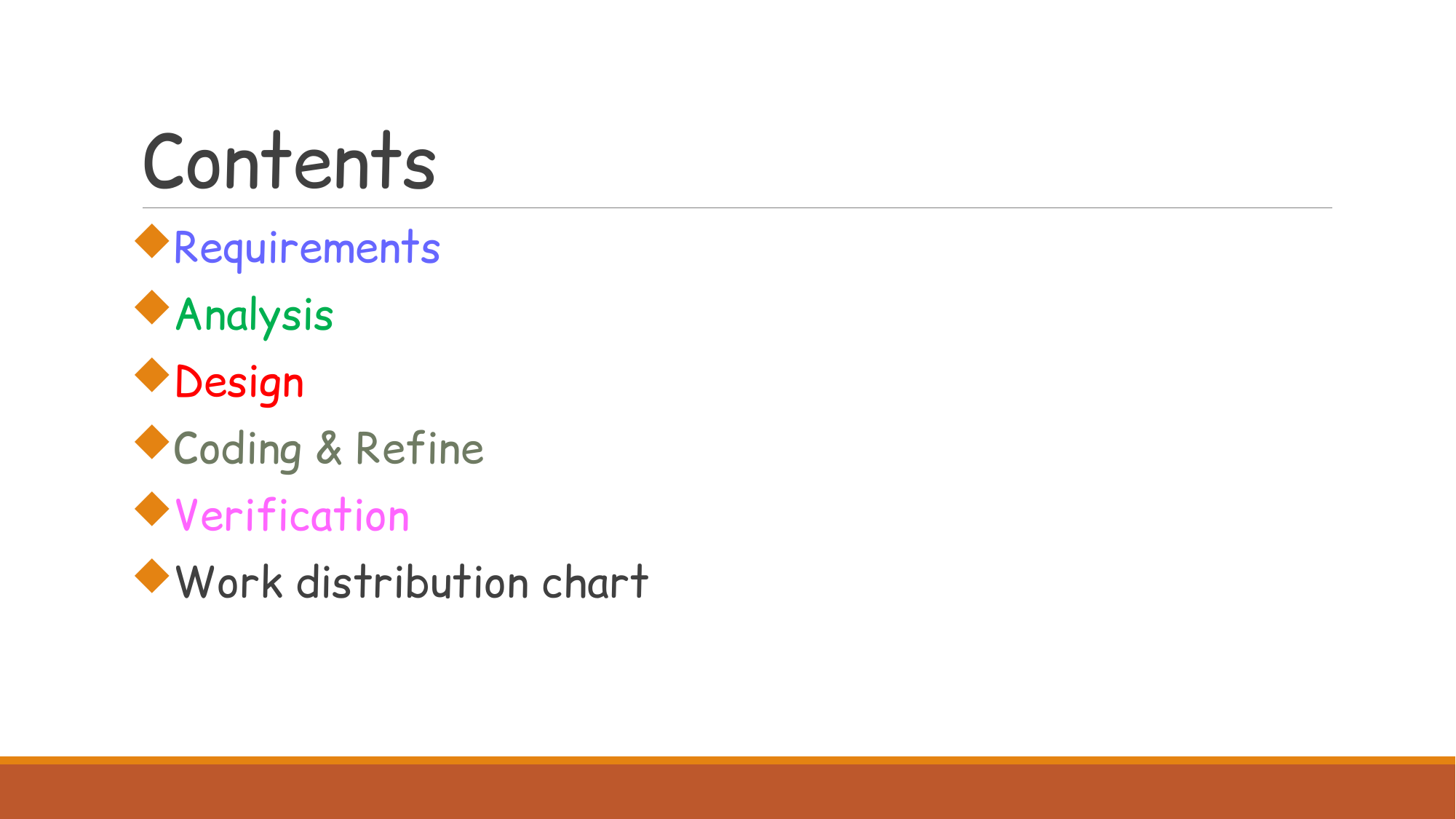

# Contents
Requirements
Analysis
Design
Coding & Refine
Verification
Work distribution chart